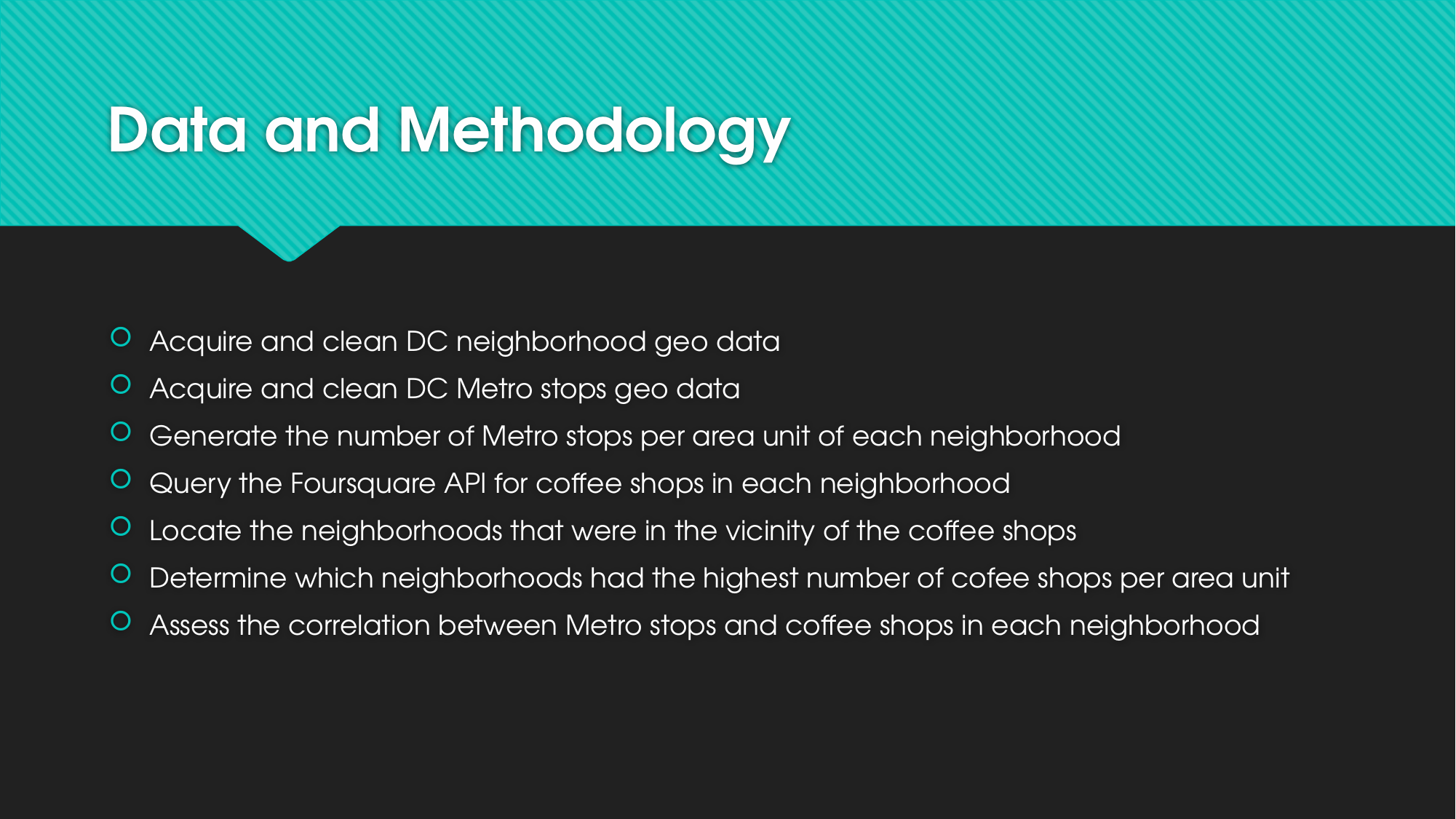

# Data and Methodology
Acquire and clean DC neighborhood geo data
Acquire and clean DC Metro stops geo data
Generate the number of Metro stops per area unit of each neighborhood
Query the Foursquare API for coffee shops in each neighborhood
Locate the neighborhoods that were in the vicinity of the coffee shops
Determine which neighborhoods had the highest number of cofee shops per area unit
Assess the correlation between Metro stops and coffee shops in each neighborhood